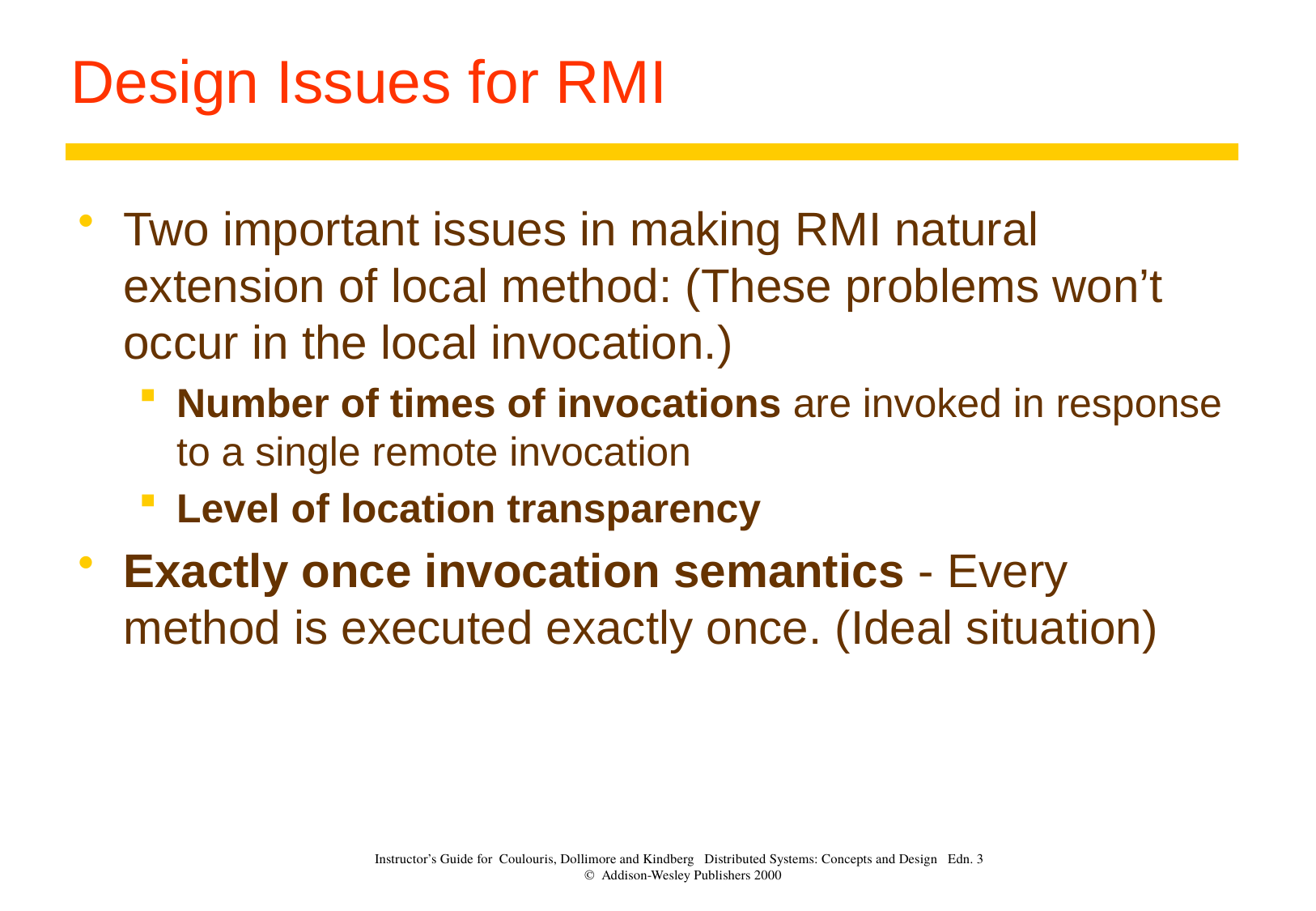

# Design Issues for RMI
Two important issues in making RMI natural extension of local method: (These problems won’t occur in the local invocation.)
Number of times of invocations are invoked in response to a single remote invocation
Level of location transparency
Exactly once invocation semantics - Every method is executed exactly once. (Ideal situation)
Instructor’s Guide for  Coulouris, Dollimore and Kindberg   Distributed Systems: Concepts and Design   Edn. 3
©  Addison-Wesley Publishers 2000